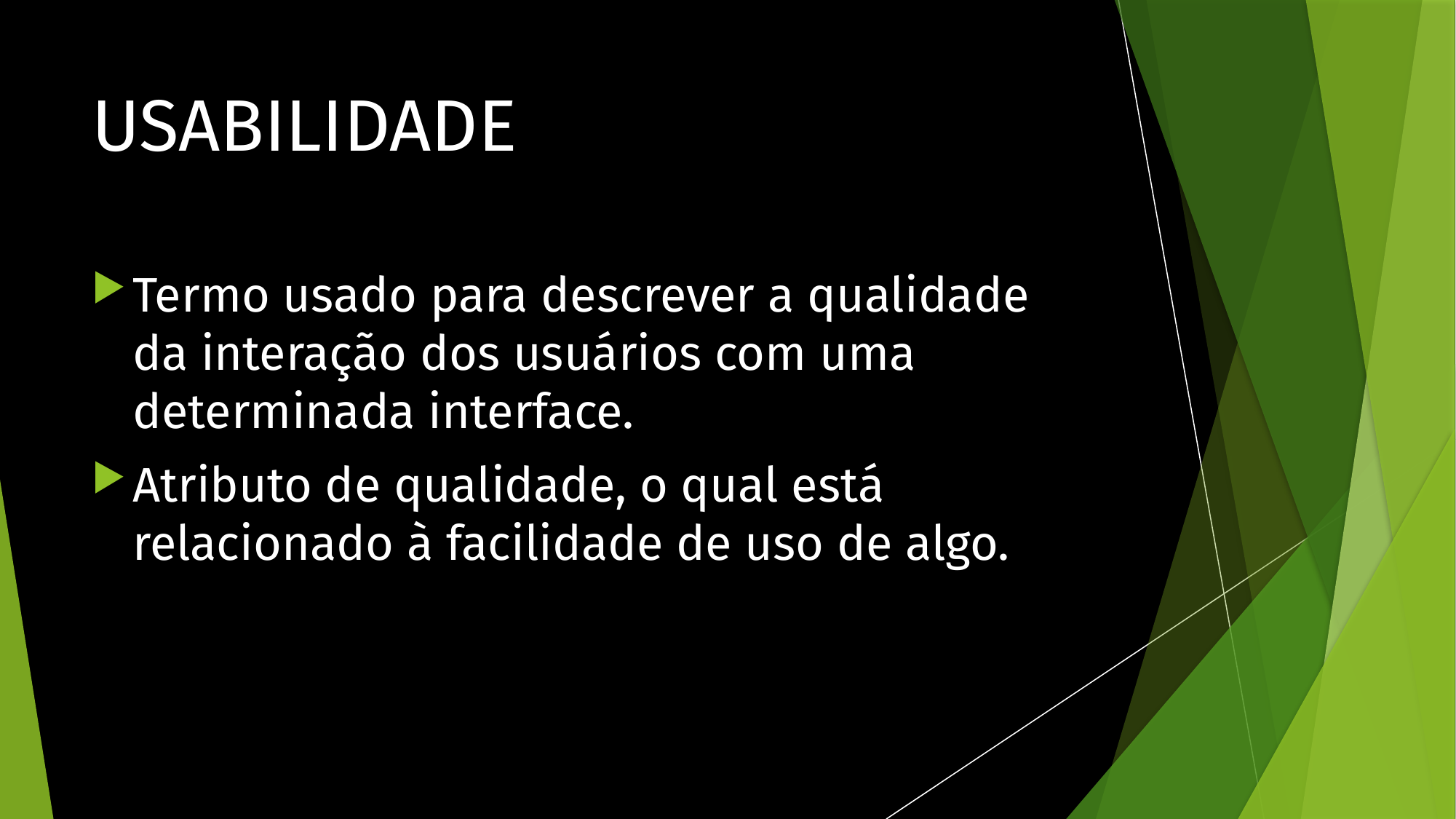

# USABILIDADE
Termo usado para descrever a qualidade da interação dos usuários com uma determinada interface.
Atributo de qualidade, o qual está relacionado à facilidade de uso de algo.